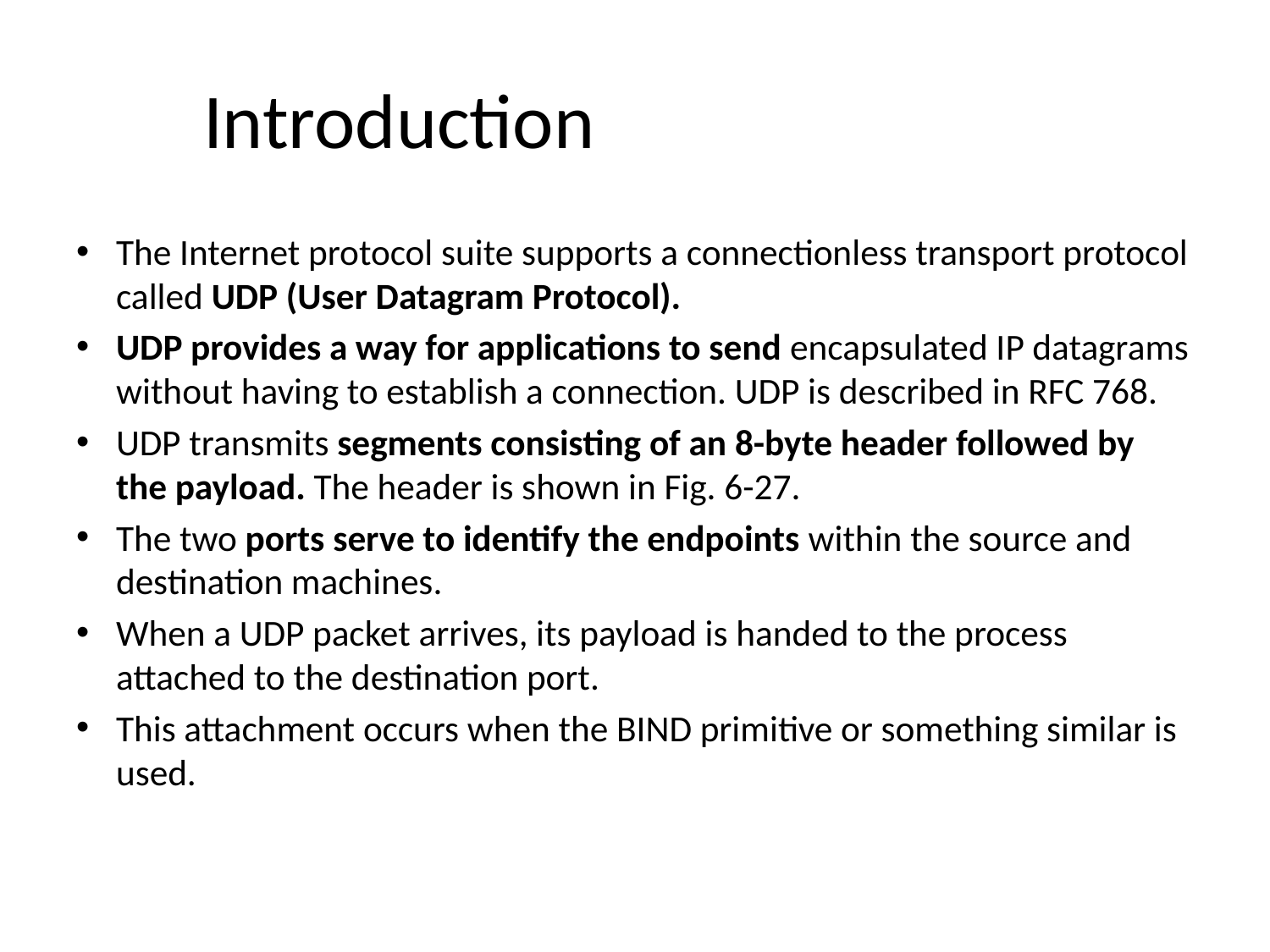

# Introduction
The Internet protocol suite supports a connectionless transport protocol called UDP (User Datagram Protocol).
UDP provides a way for applications to send encapsulated IP datagrams without having to establish a connection. UDP is described in RFC 768.
UDP transmits segments consisting of an 8-byte header followed by the payload. The header is shown in Fig. 6-27.
The two ports serve to identify the endpoints within the source and destination machines.
When a UDP packet arrives, its payload is handed to the process attached to the destination port.
This attachment occurs when the BIND primitive or something similar is used.